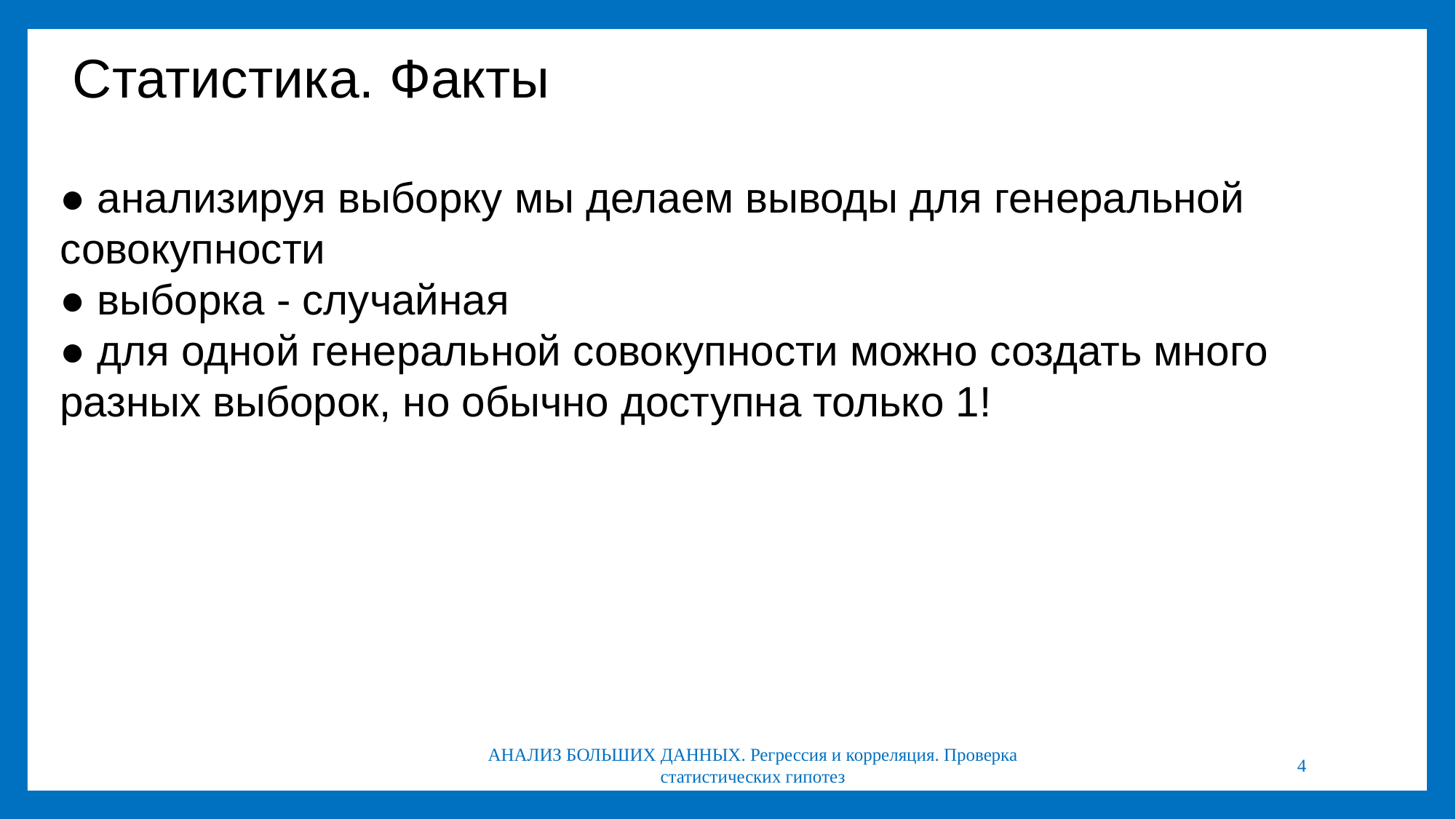

# Статистика. Факты
● анализируя выборку мы делаем выводы для генеральной совокупности
● выборка - случайная
● для одной генеральной совокупности можно создать много разных выборок, но обычно доступна только 1!
АНАЛИЗ БОЛЬШИХ ДАННЫХ. Регрессия и корреляция. Проверка статистических гипотез
4